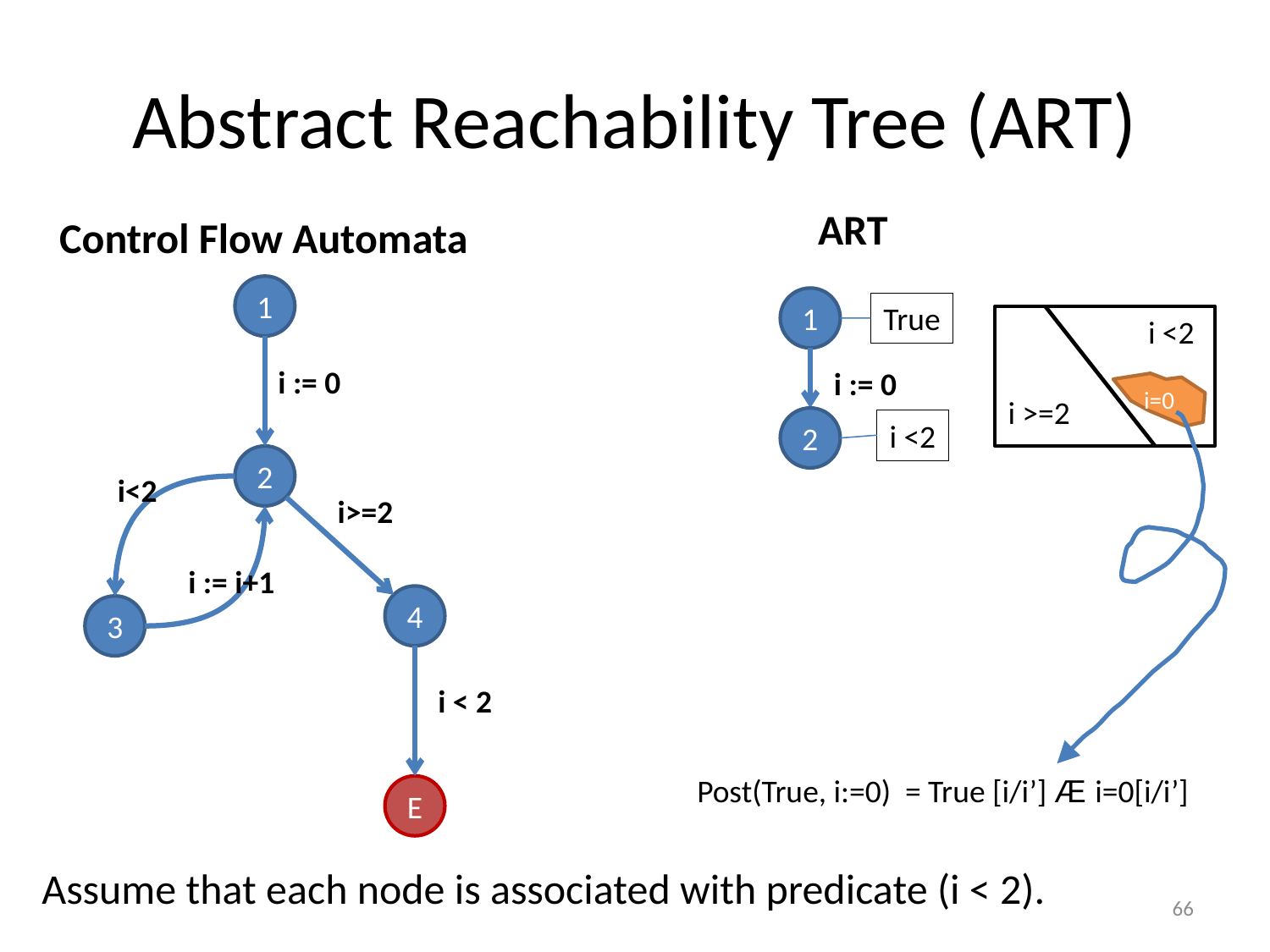

# Abstract Reachability Tree (ART)
ART
Control Flow Automata
1
1
True

i <2
i := 0
i := 0
i=0
i >=2
2
i <2

2
i<2
i>=2
i := i+1
4
3
i < 2
Post(True, i:=0)  = True [i/i’] Æ i=0[i/i’]
E
Assume that each node is associated with predicate (i < 2).
66